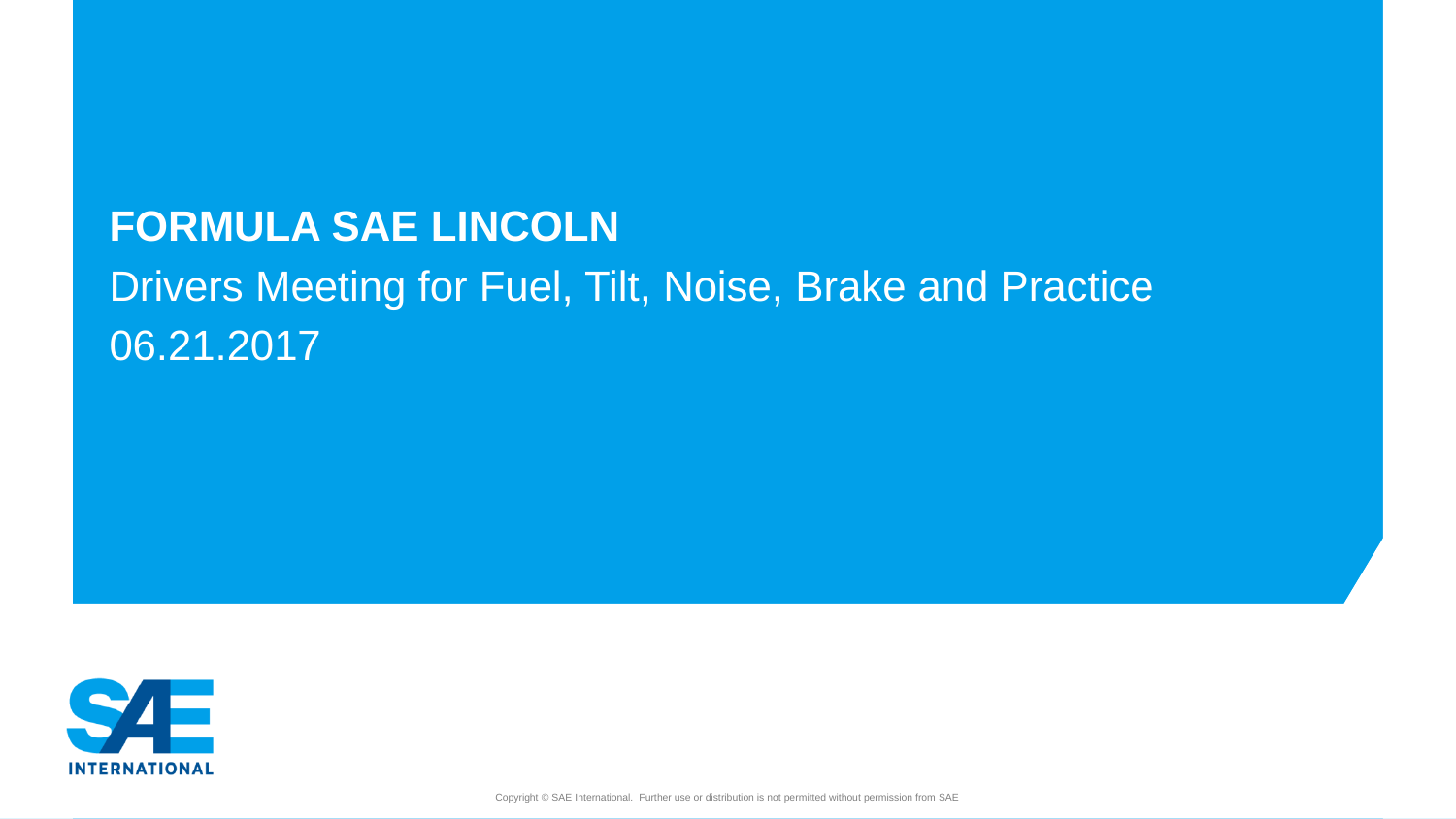

# Formula SAE Lincoln
Drivers Meeting for Fuel, Tilt, Noise, Brake and Practice
06.21.2017